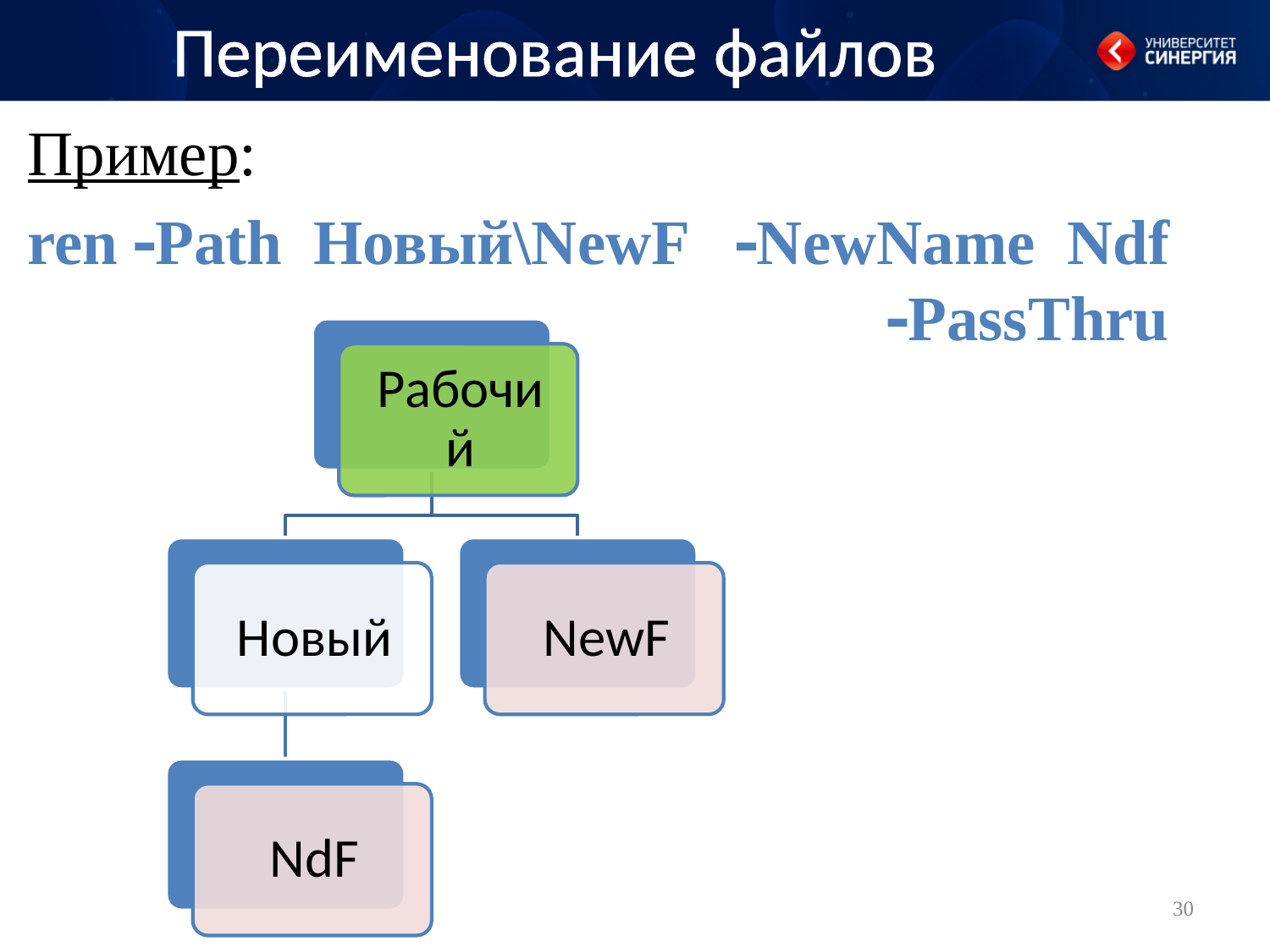

# Переименование файлов
Пример:
ren −Path  Новый\NewF   −NewName  Ndf −PassThru
Рабочий
Новый
NdF
NewF
30